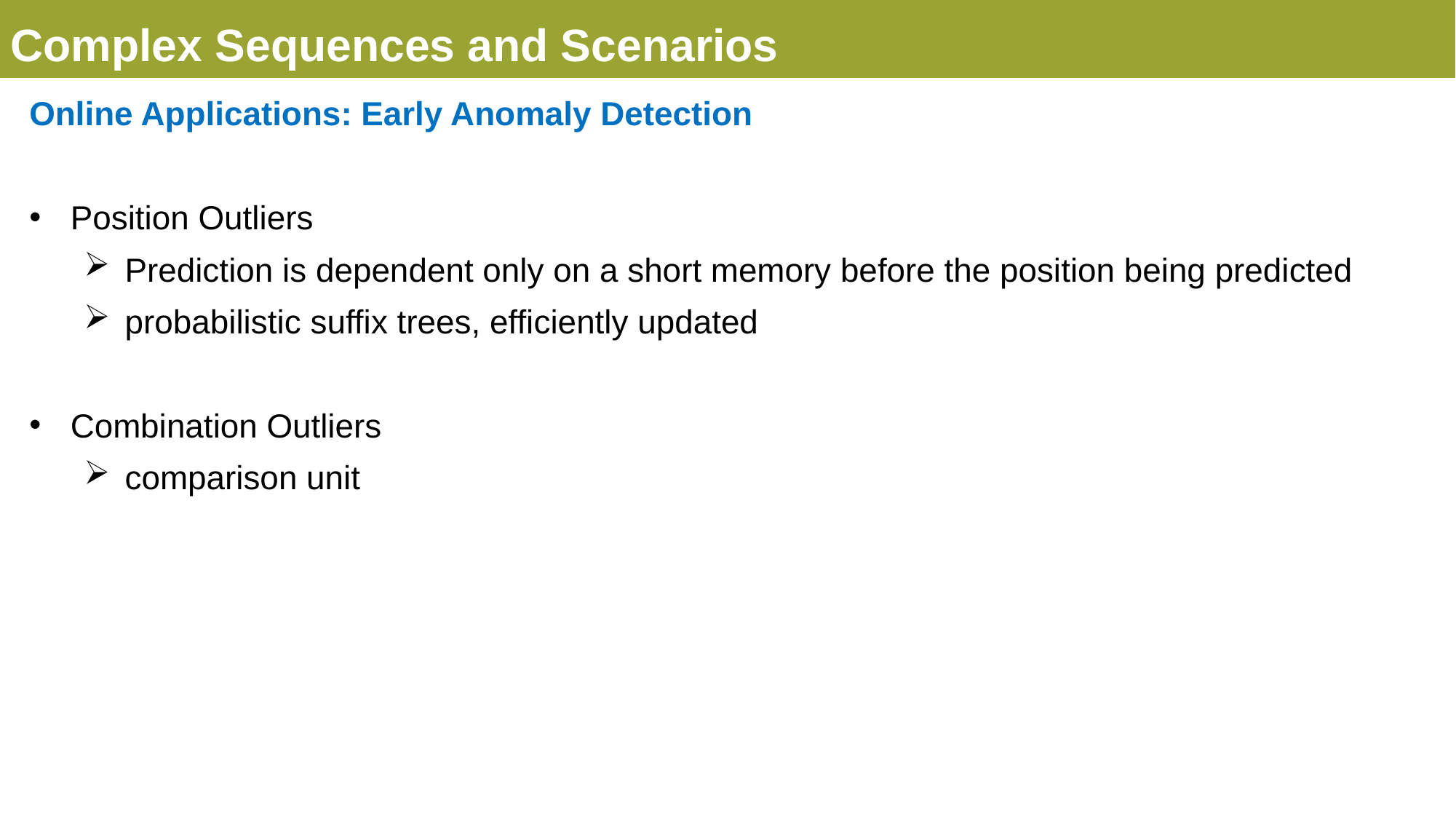

Complex Sequences and Scenarios
Online Applications: Early Anomaly Detection

Position Outliers
Prediction is dependent only on a short memory before the position being predicted
probabilistic suffix trees, efficiently updated

Combination Outliers
comparison unit